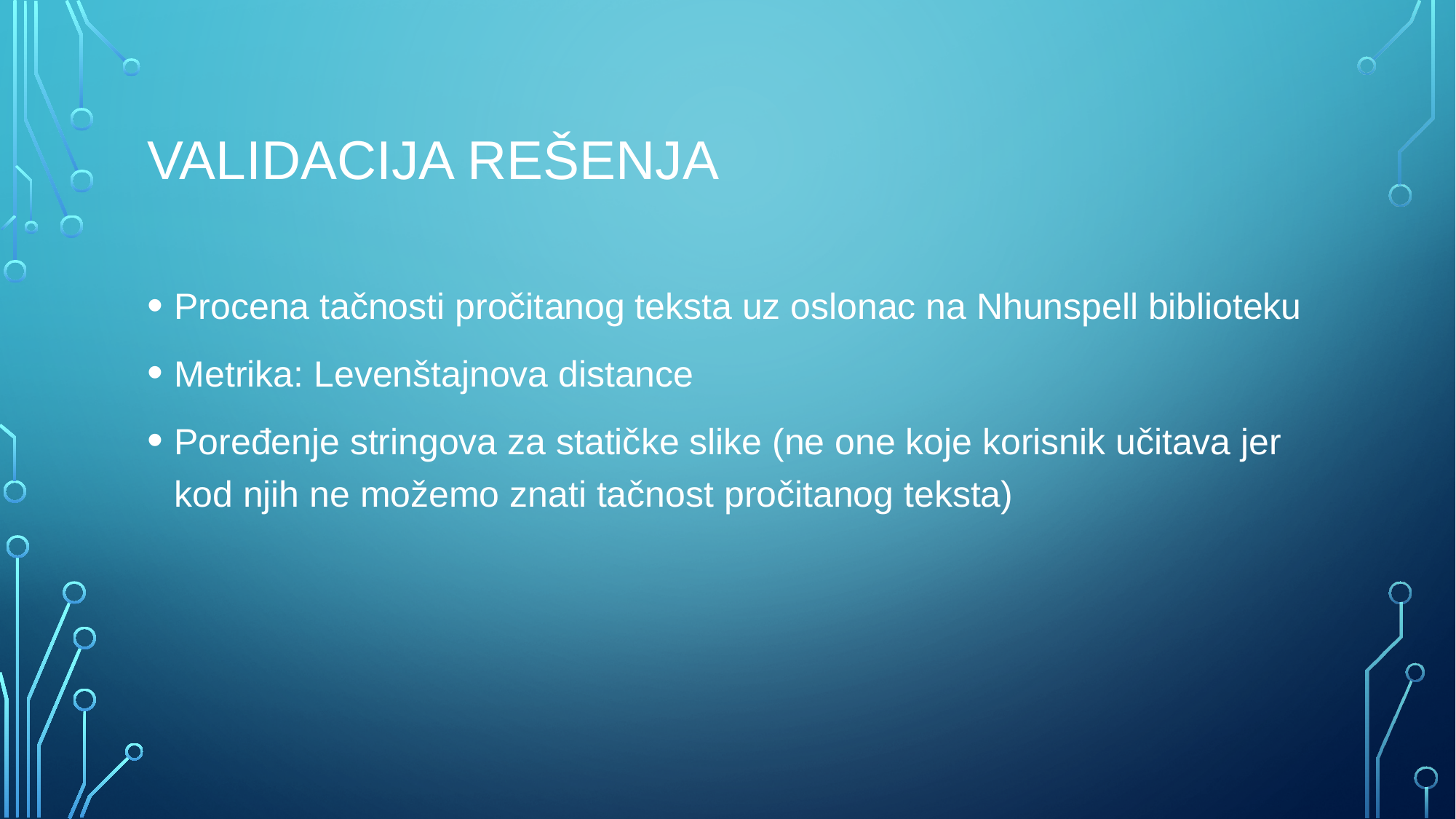

# Validacija rešenja
Procena tačnosti pročitanog teksta uz oslonac na Nhunspell biblioteku
Metrika: Levenštajnova distance
Poređenje stringova za statičke slike (ne one koje korisnik učitava jer kod njih ne možemo znati tačnost pročitanog teksta)